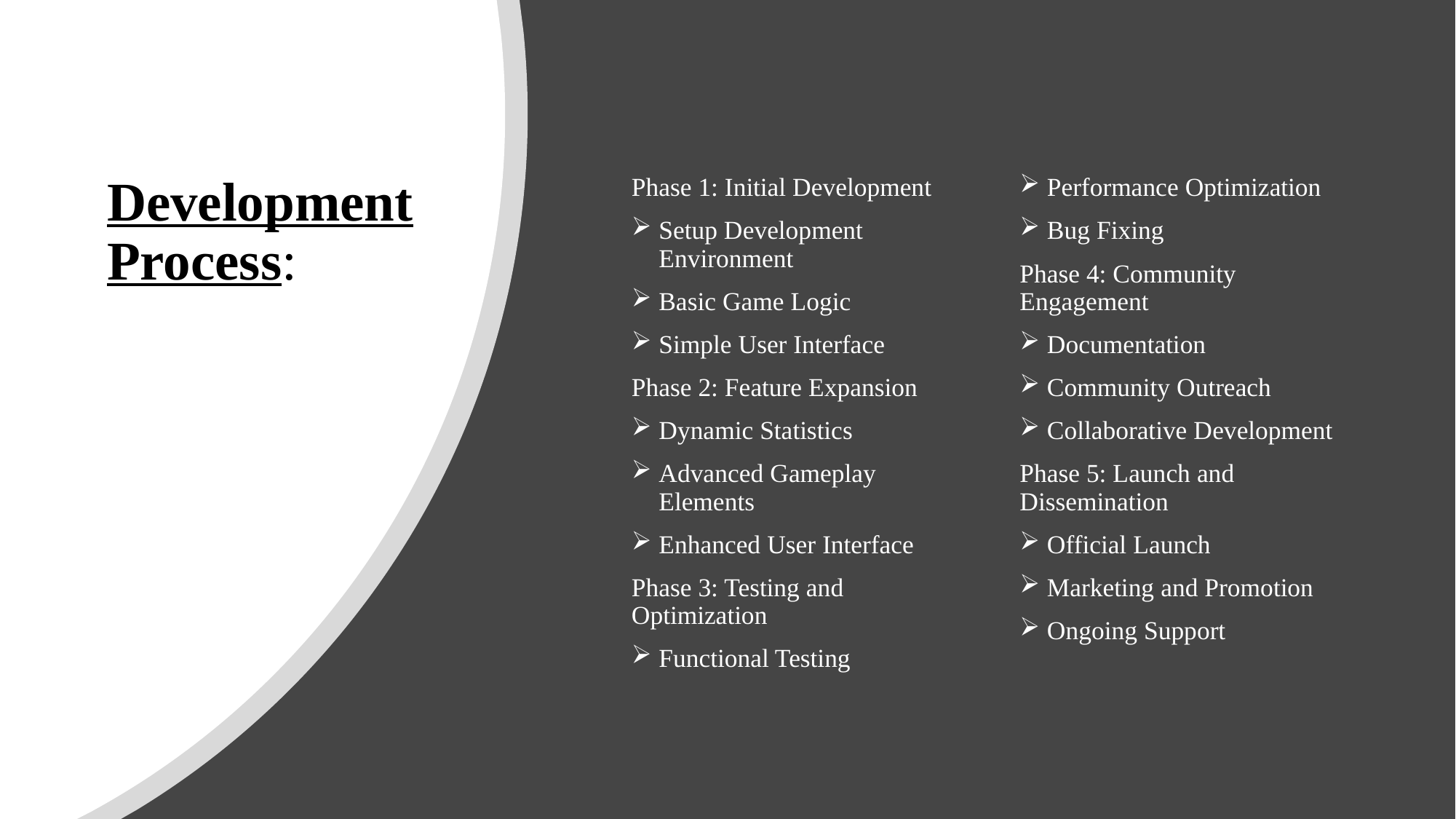

# Development Process:
Phase 1: Initial Development
Setup Development Environment
Basic Game Logic
Simple User Interface
Phase 2: Feature Expansion
Dynamic Statistics
Advanced Gameplay Elements
Enhanced User Interface
Phase 3: Testing and Optimization
Functional Testing
Performance Optimization
Bug Fixing
Phase 4: Community Engagement
Documentation
Community Outreach
Collaborative Development
Phase 5: Launch and Dissemination
Official Launch
Marketing and Promotion
Ongoing Support